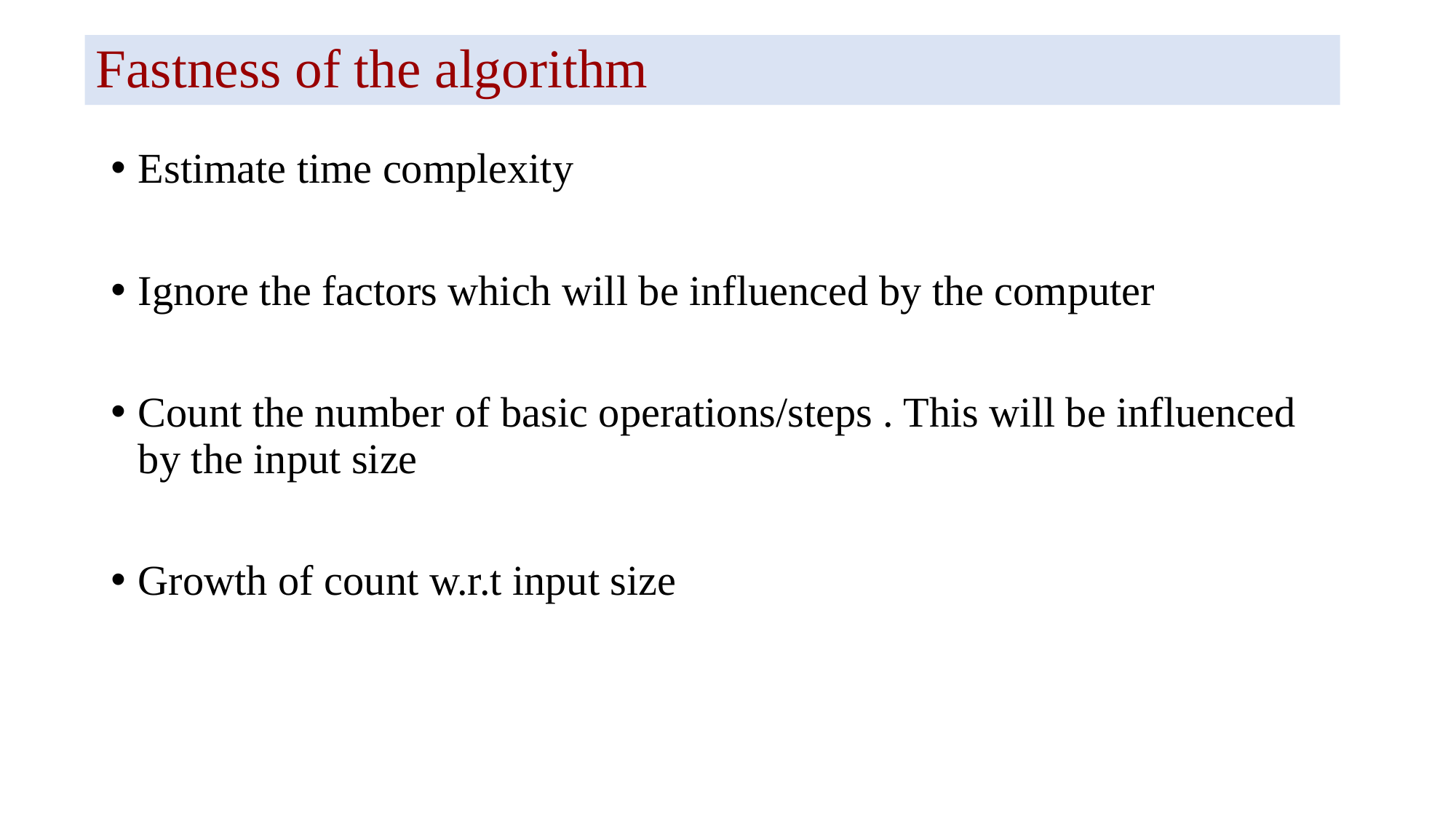

Fastness of the algorithm
Estimate time complexity

Ignore the factors which will be influenced by the computer

Count the number of basic operations/steps . This will be influenced by the input size

Growth of count w.r.t input size